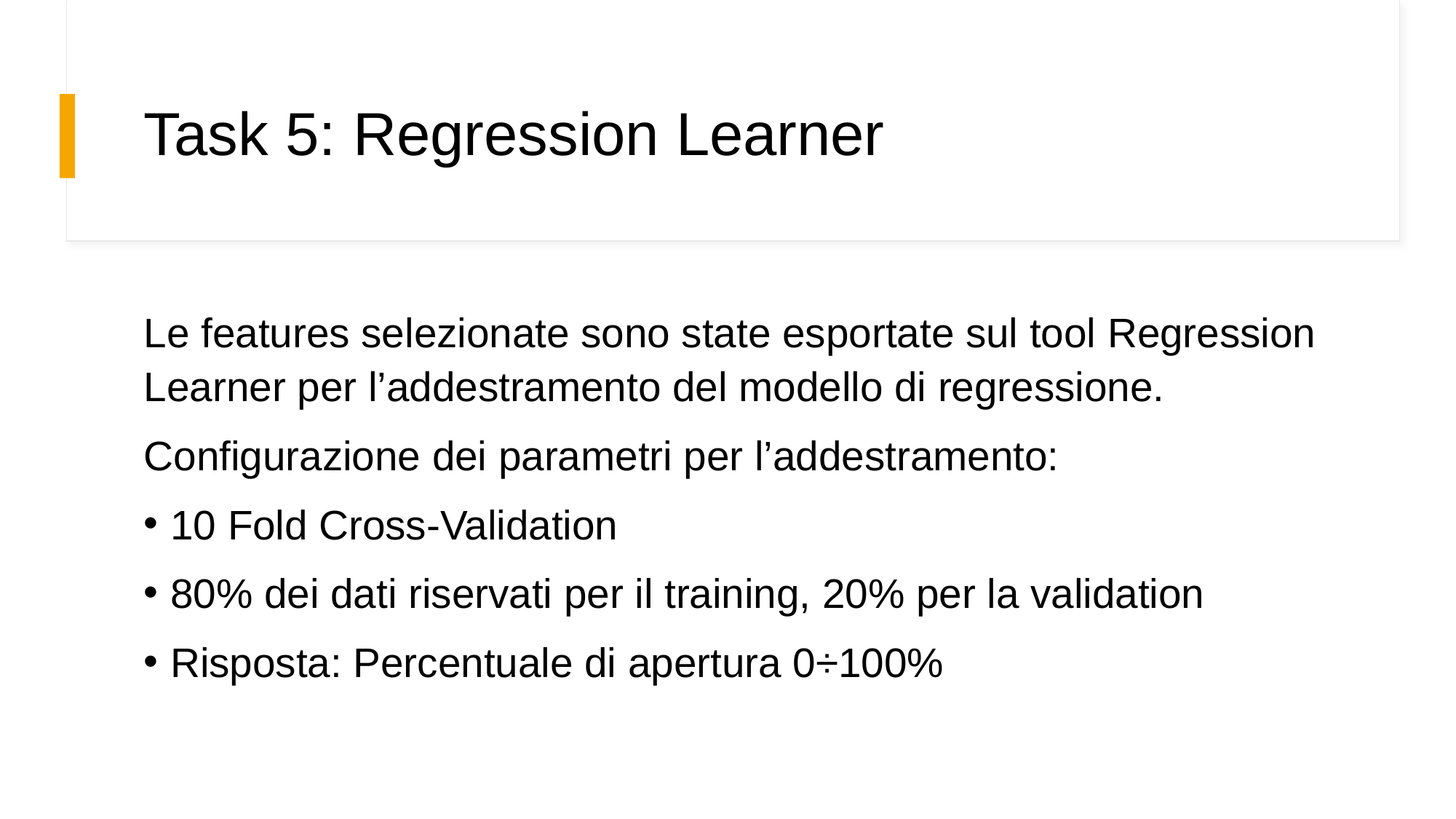

# Task 5: Regression Learner
Le features selezionate sono state esportate sul tool Regression Learner per l’addestramento del modello di regressione.
Configurazione dei parametri per l’addestramento:
10 Fold Cross-Validation
80% dei dati riservati per il training, 20% per la validation
Risposta: Percentuale di apertura 0÷100%